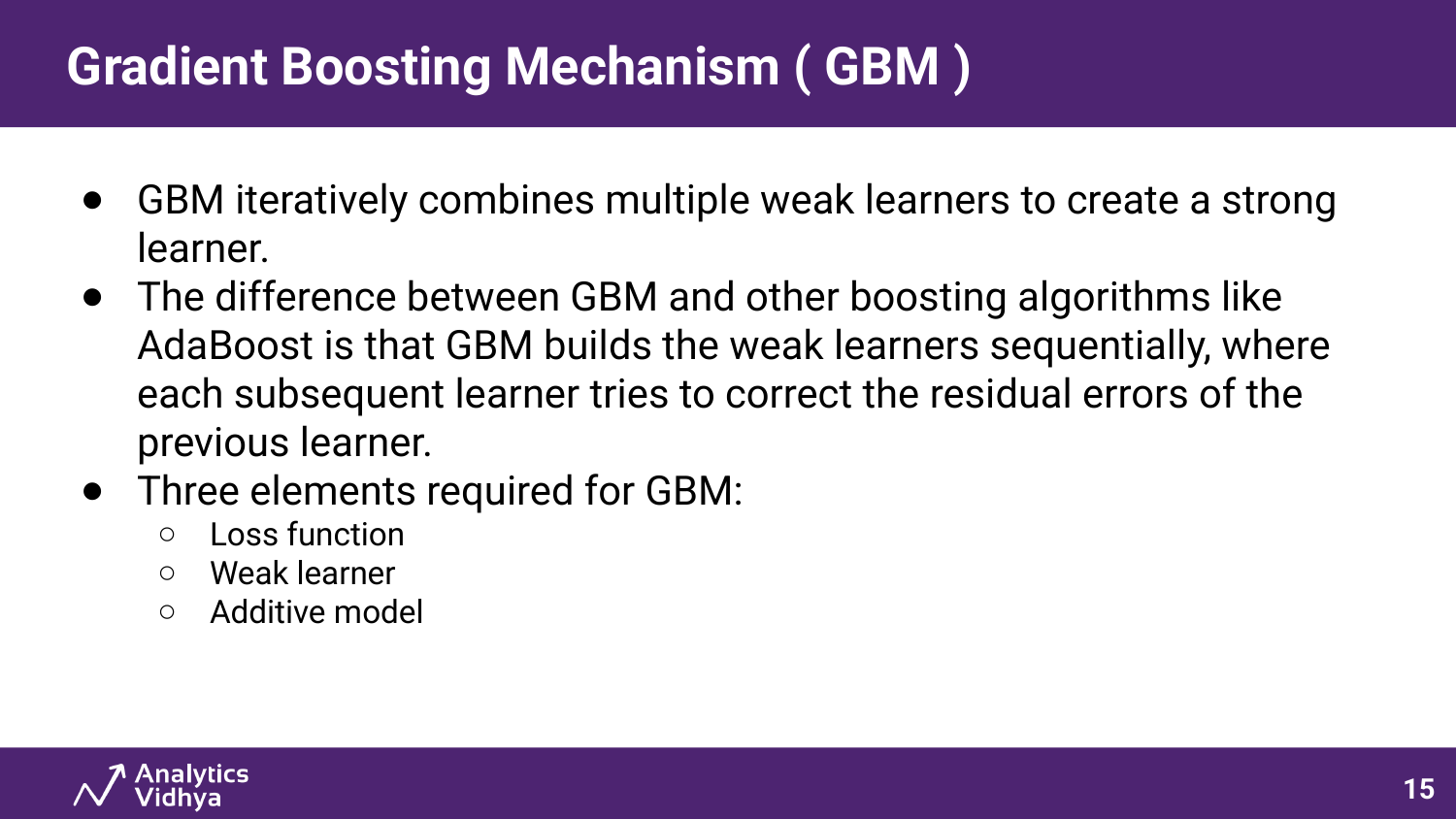

# Gradient Boosting Mechanism ( GBM )
GBM iteratively combines multiple weak learners to create a strong learner.
The difference between GBM and other boosting algorithms like AdaBoost is that GBM builds the weak learners sequentially, where each subsequent learner tries to correct the residual errors of the previous learner.
Three elements required for GBM:
Loss function
Weak learner
Additive model
15